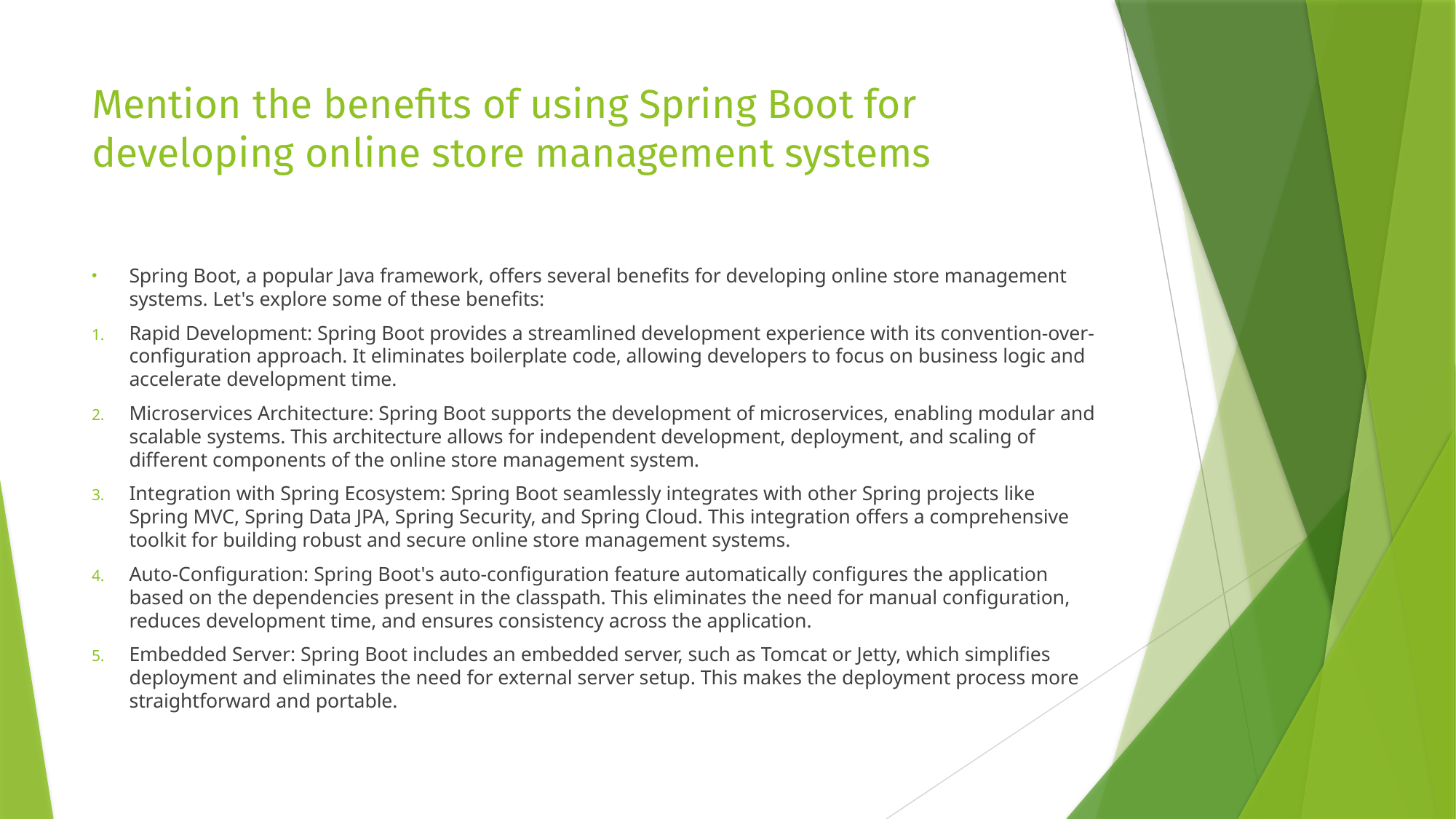

# Mention the benefits of using Spring Boot for developing online store management systems
Spring Boot, a popular Java framework, offers several benefits for developing online store management systems. Let's explore some of these benefits:
Rapid Development: Spring Boot provides a streamlined development experience with its convention-over-configuration approach. It eliminates boilerplate code, allowing developers to focus on business logic and accelerate development time.
Microservices Architecture: Spring Boot supports the development of microservices, enabling modular and scalable systems. This architecture allows for independent development, deployment, and scaling of different components of the online store management system.
Integration with Spring Ecosystem: Spring Boot seamlessly integrates with other Spring projects like Spring MVC, Spring Data JPA, Spring Security, and Spring Cloud. This integration offers a comprehensive toolkit for building robust and secure online store management systems.
Auto-Configuration: Spring Boot's auto-configuration feature automatically configures the application based on the dependencies present in the classpath. This eliminates the need for manual configuration, reduces development time, and ensures consistency across the application.
Embedded Server: Spring Boot includes an embedded server, such as Tomcat or Jetty, which simplifies deployment and eliminates the need for external server setup. This makes the deployment process more straightforward and portable.